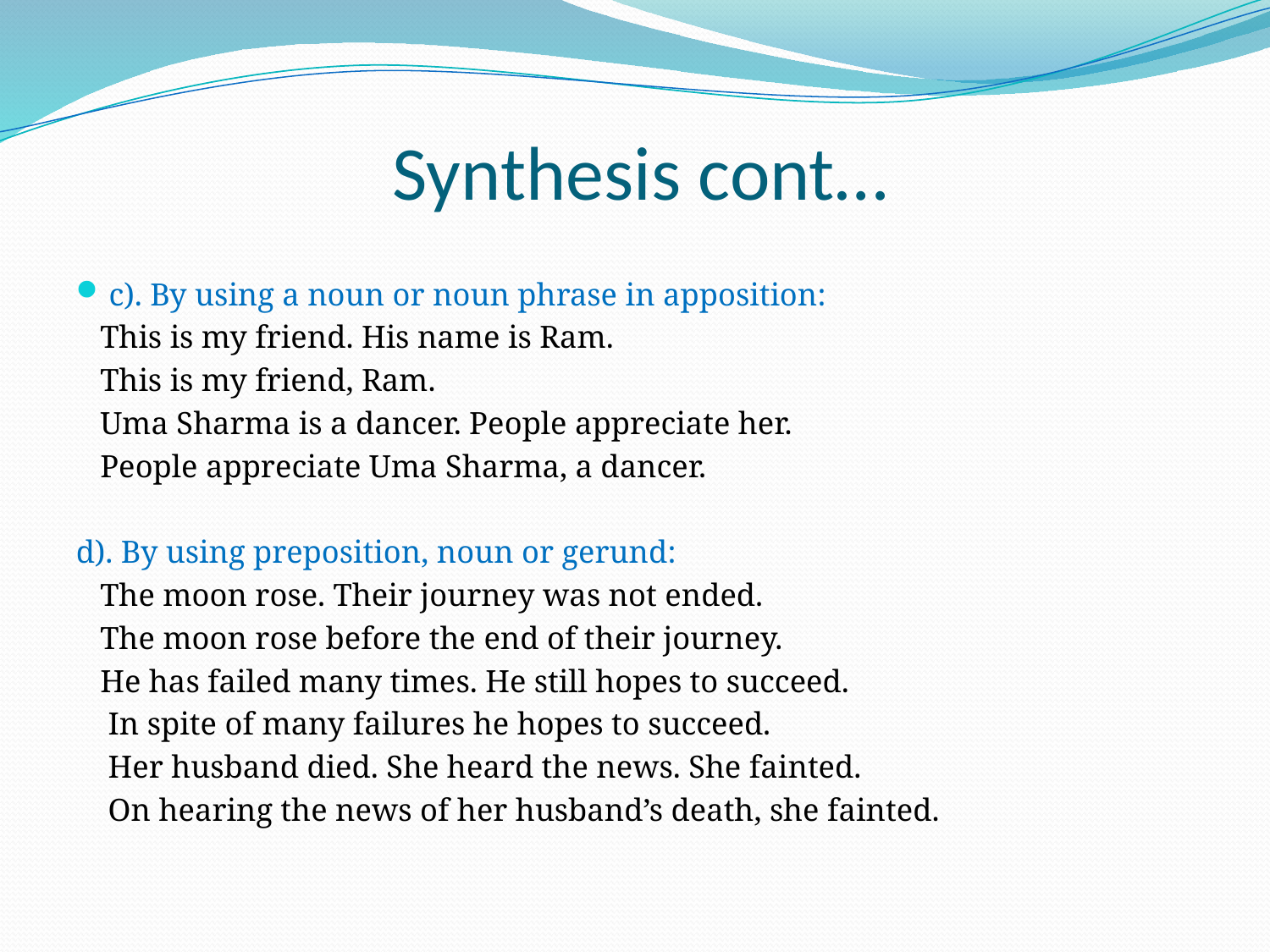

# Synthesis cont…
c). By using a noun or noun phrase in apposition:
   This is my friend. His name is Ram.
   This is my friend, Ram.
   Uma Sharma is a dancer. People appreciate her.
   People appreciate Uma Sharma, a dancer.

d). By using preposition, noun or gerund:
   The moon rose. Their journey was not ended.
   The moon rose before the end of their journey.
   He has failed many times. He still hopes to succeed.
    In spite of many failures he hopes to succeed.
    Her husband died. She heard the news. She fainted.
    On hearing the news of her husband’s death, she fainted.